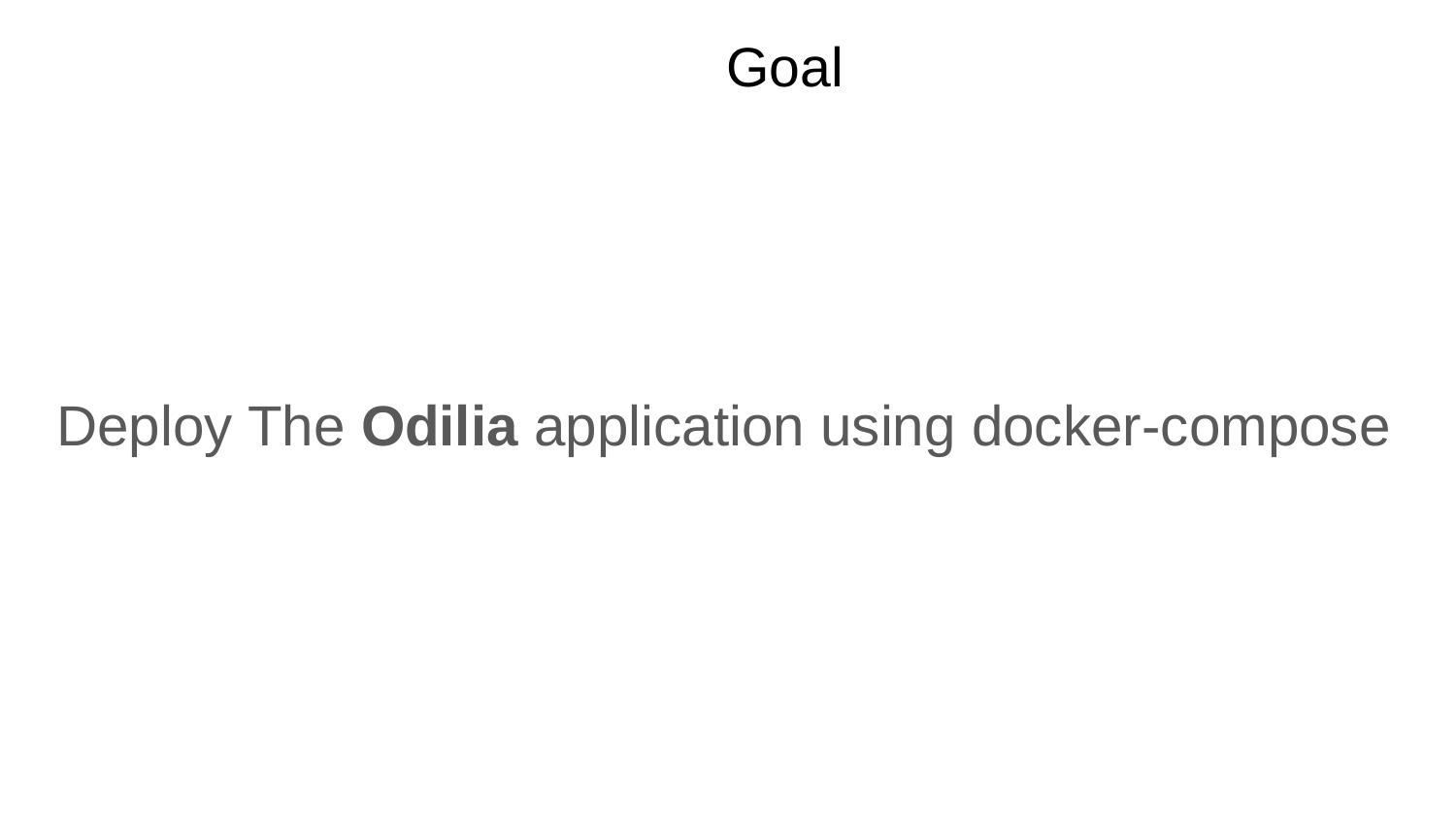

# Goal
Deploy The Odilia application using docker-compose